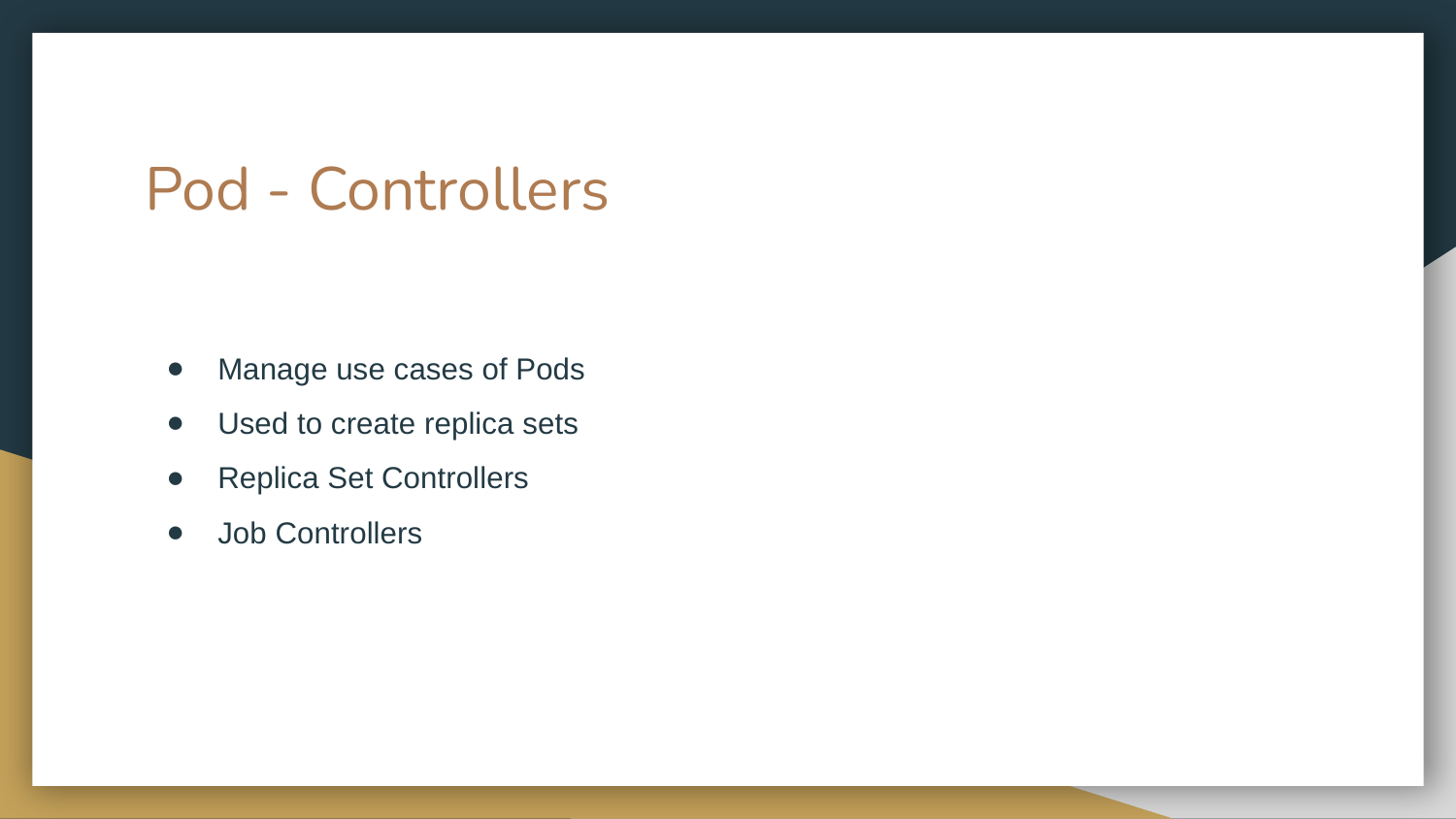

# Pod - Controllers
Manage use cases of Pods
Used to create replica sets
Replica Set Controllers
Job Controllers